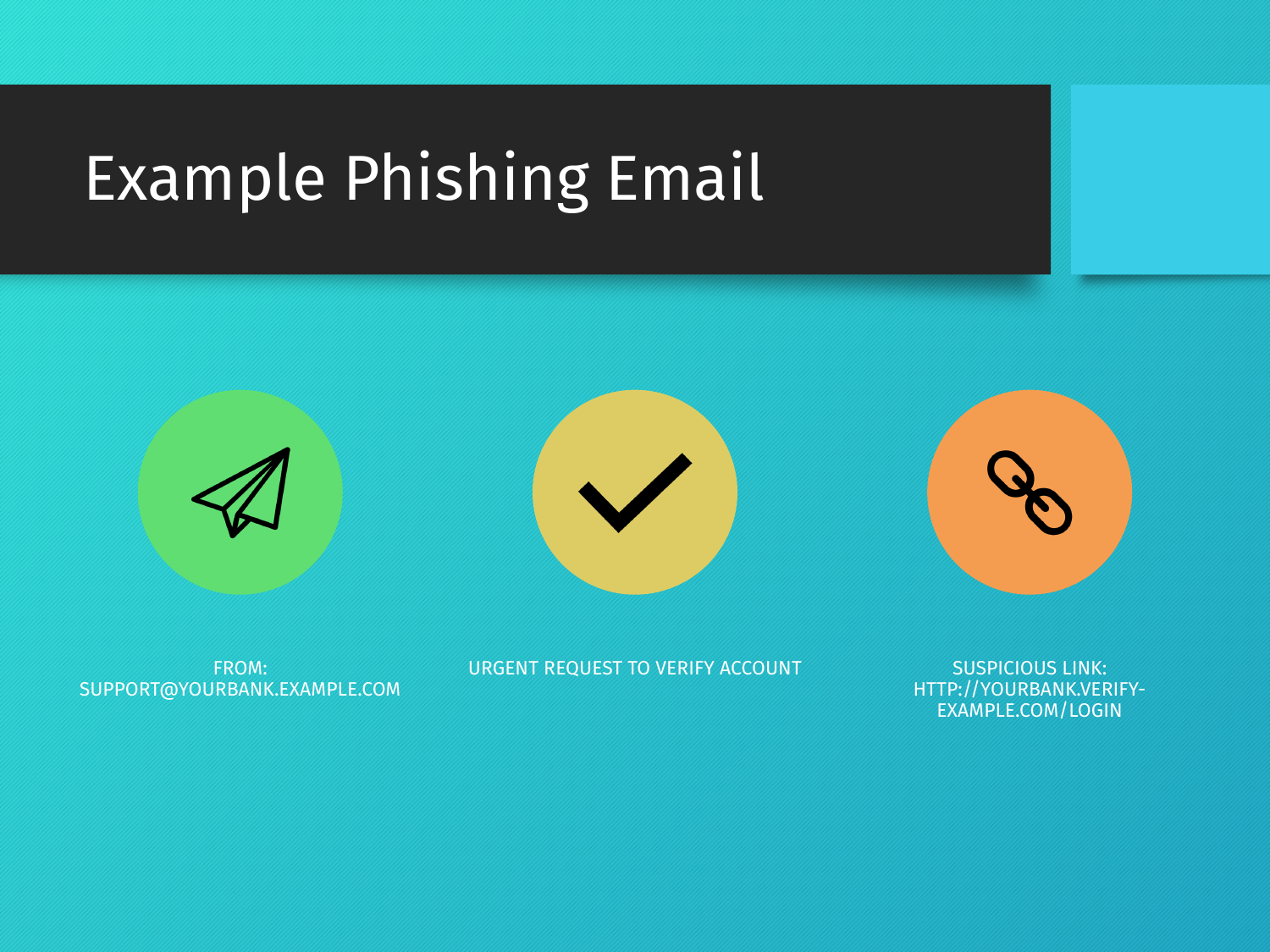

# Example Phishing Email
From: support@yourbank.example.com
Urgent request to verify account
Suspicious link: http://yourbank.verify-example.com/login